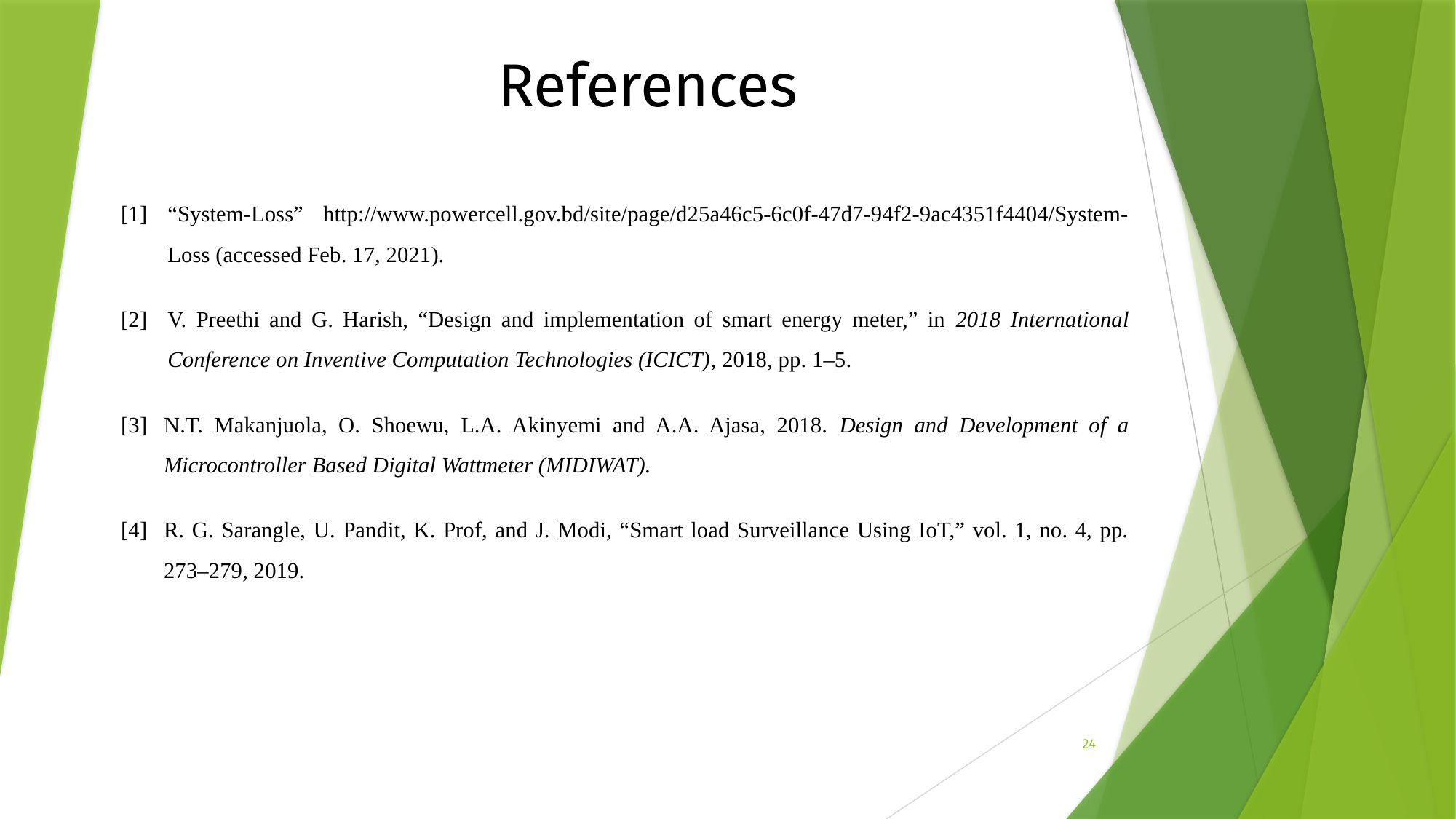

# References
[1]	“System-Loss” http://www.powercell.gov.bd/site/page/d25a46c5-6c0f-47d7-94f2-9ac4351f4404/System-Loss (accessed Feb. 17, 2021).
[2]	V. Preethi and G. Harish, “Design and implementation of smart energy meter,” in 2018 International Conference on Inventive Computation Technologies (ICICT), 2018, pp. 1–5.
[3]	N.T. Makanjuola, O. Shoewu, L.A. Akinyemi and A.A. Ajasa, 2018. Design and Development of a Microcontroller Based Digital Wattmeter (MIDIWAT).
[4]	R. G. Sarangle, U. Pandit, K. Prof, and J. Modi, “Smart load Surveillance Using IoT,” vol. 1, no. 4, pp. 273–279, 2019.

24